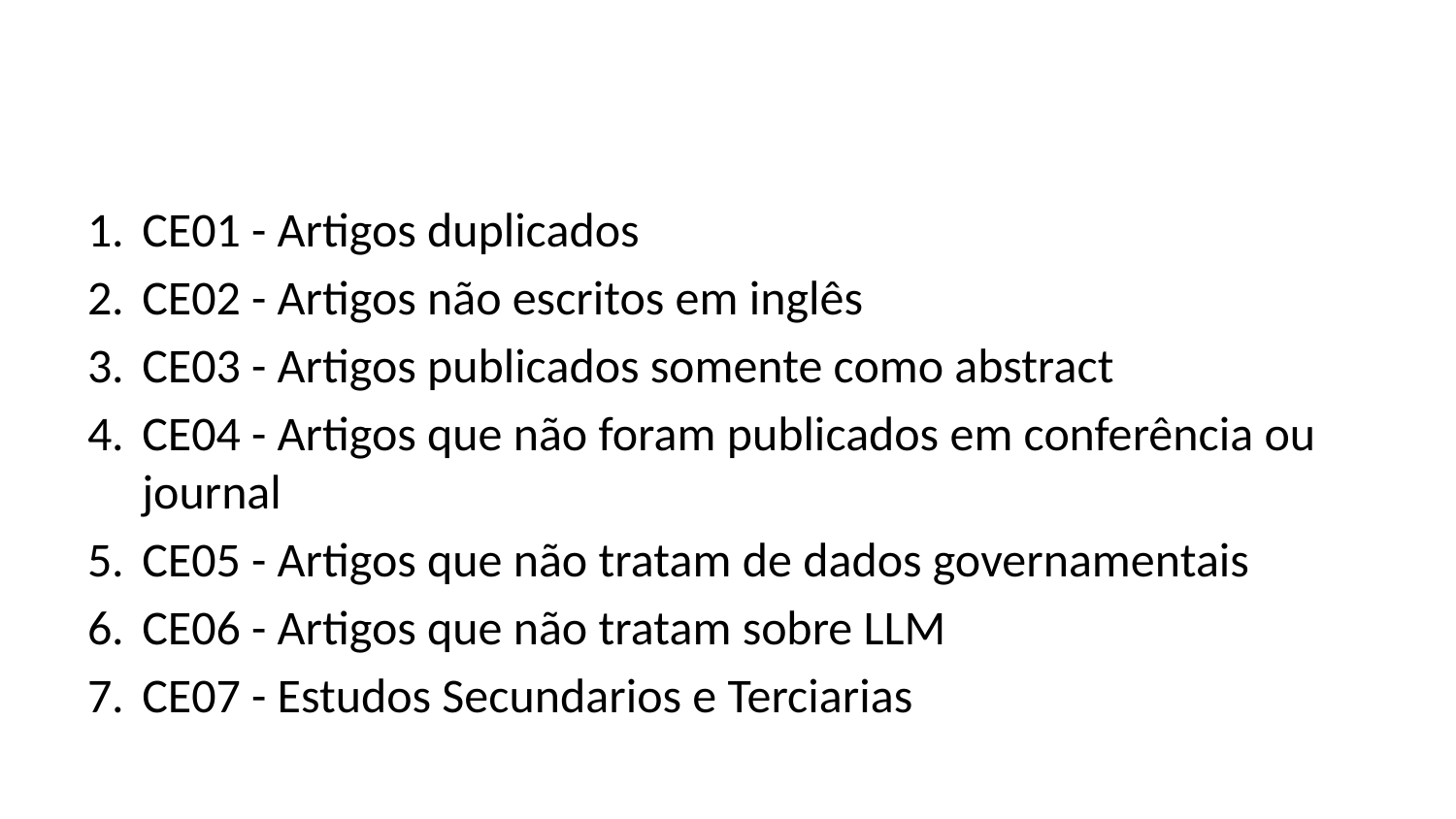

CE01 - Artigos duplicados
CE02 - Artigos não escritos em inglês
CE03 - Artigos publicados somente como abstract
CE04 - Artigos que não foram publicados em conferência ou journal
CE05 - Artigos que não tratam de dados governamentais
CE06 - Artigos que não tratam sobre LLM
CE07 - Estudos Secundarios e Terciarias